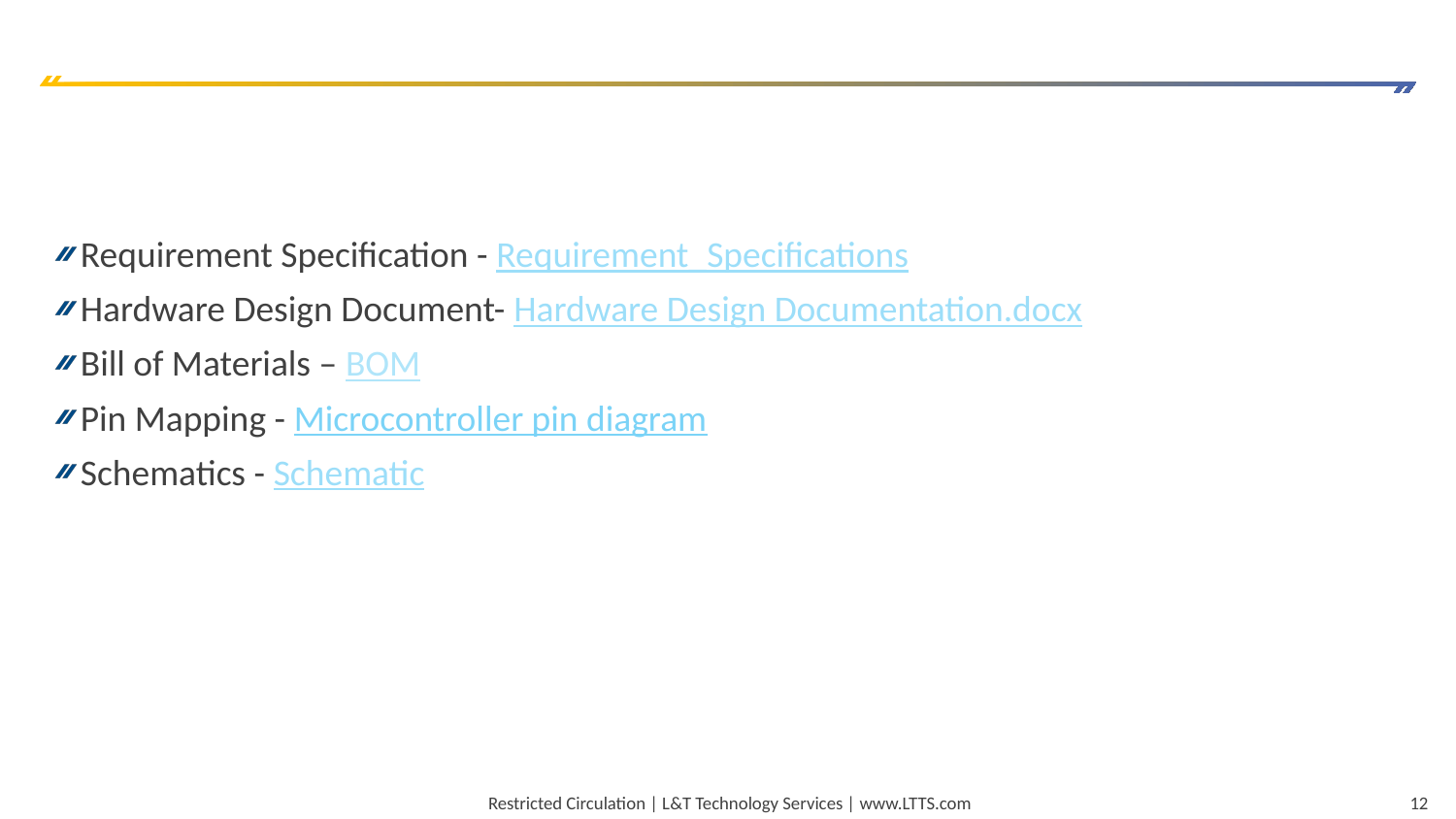

Requirement Specification - Requirement_Specifications
Hardware Design Document- Hardware Design Documentation.docx
Bill of Materials – BOM
Pin Mapping - Microcontroller pin diagram
Schematics - Schematic